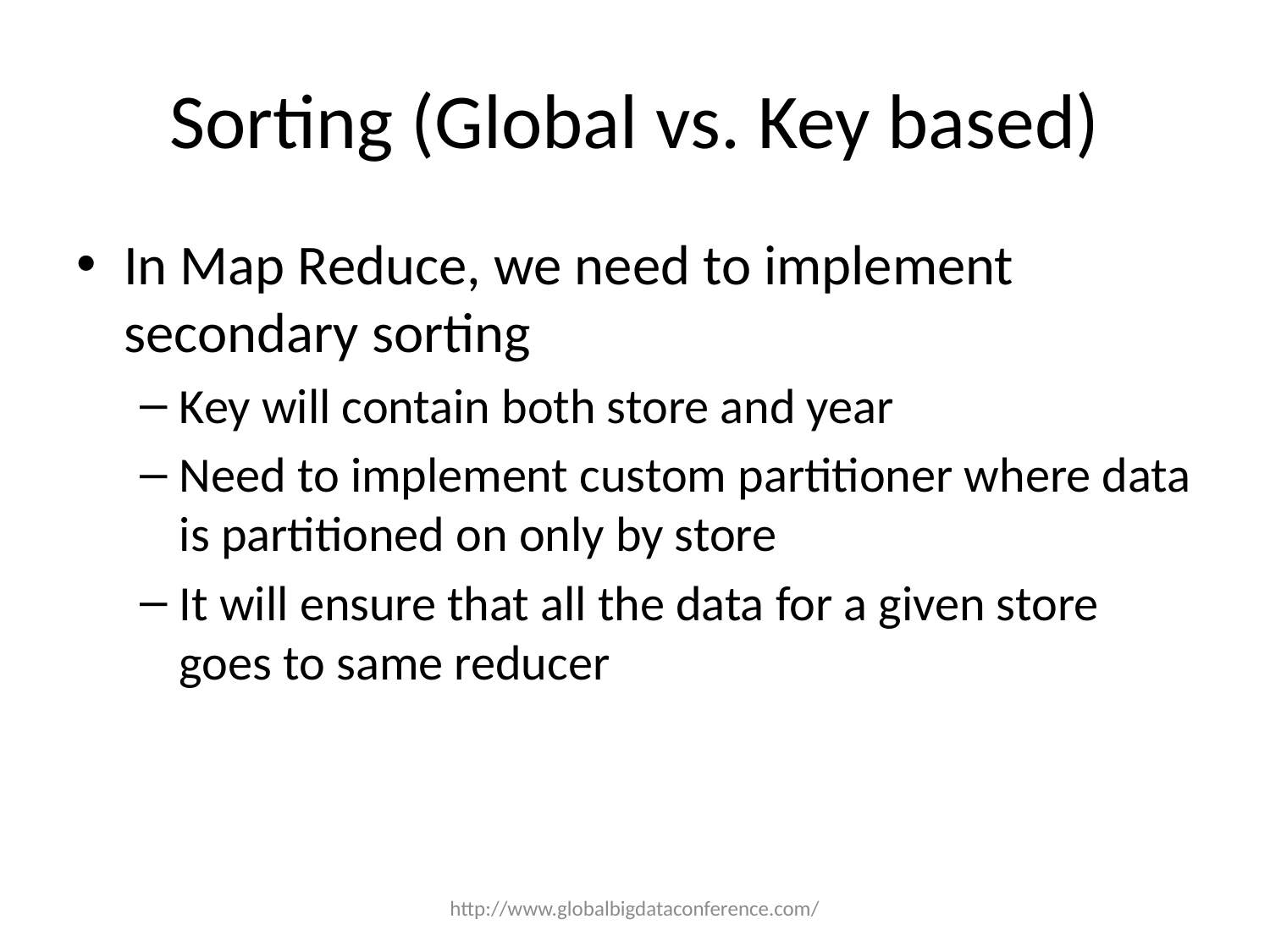

# Sorting (Global vs. Key based)
In Map Reduce, we need to implement secondary sorting
Key will contain both store and year
Need to implement custom partitioner where data is partitioned on only by store
It will ensure that all the data for a given store goes to same reducer
http://www.globalbigdataconference.com/